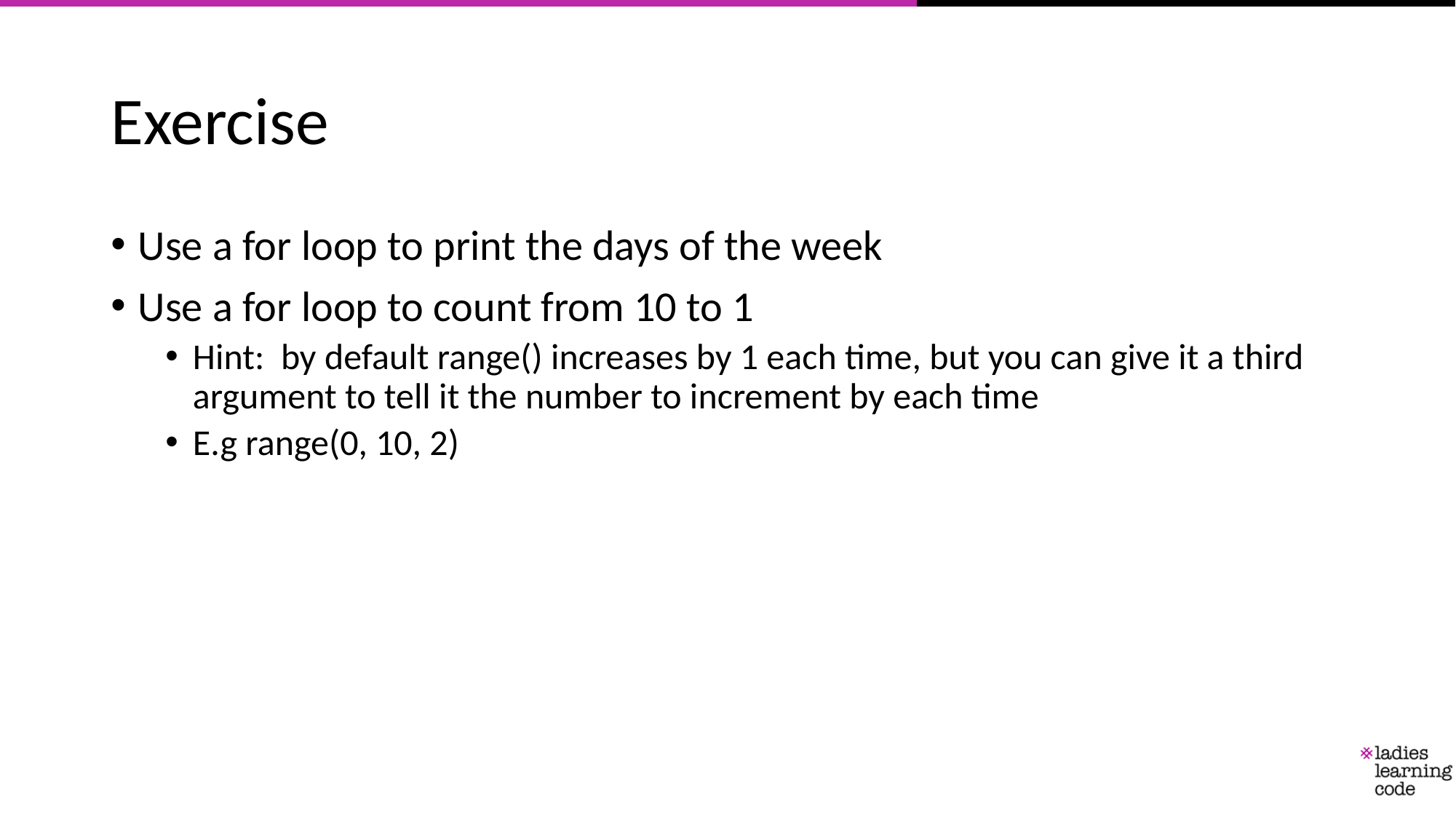

# Exercise
Use a for loop to print the days of the week
Use a for loop to count from 10 to 1
Hint:  by default range() increases by 1 each time, but you can give it a third argument to tell it the number to increment by each time
E.g range(0, 10, 2)